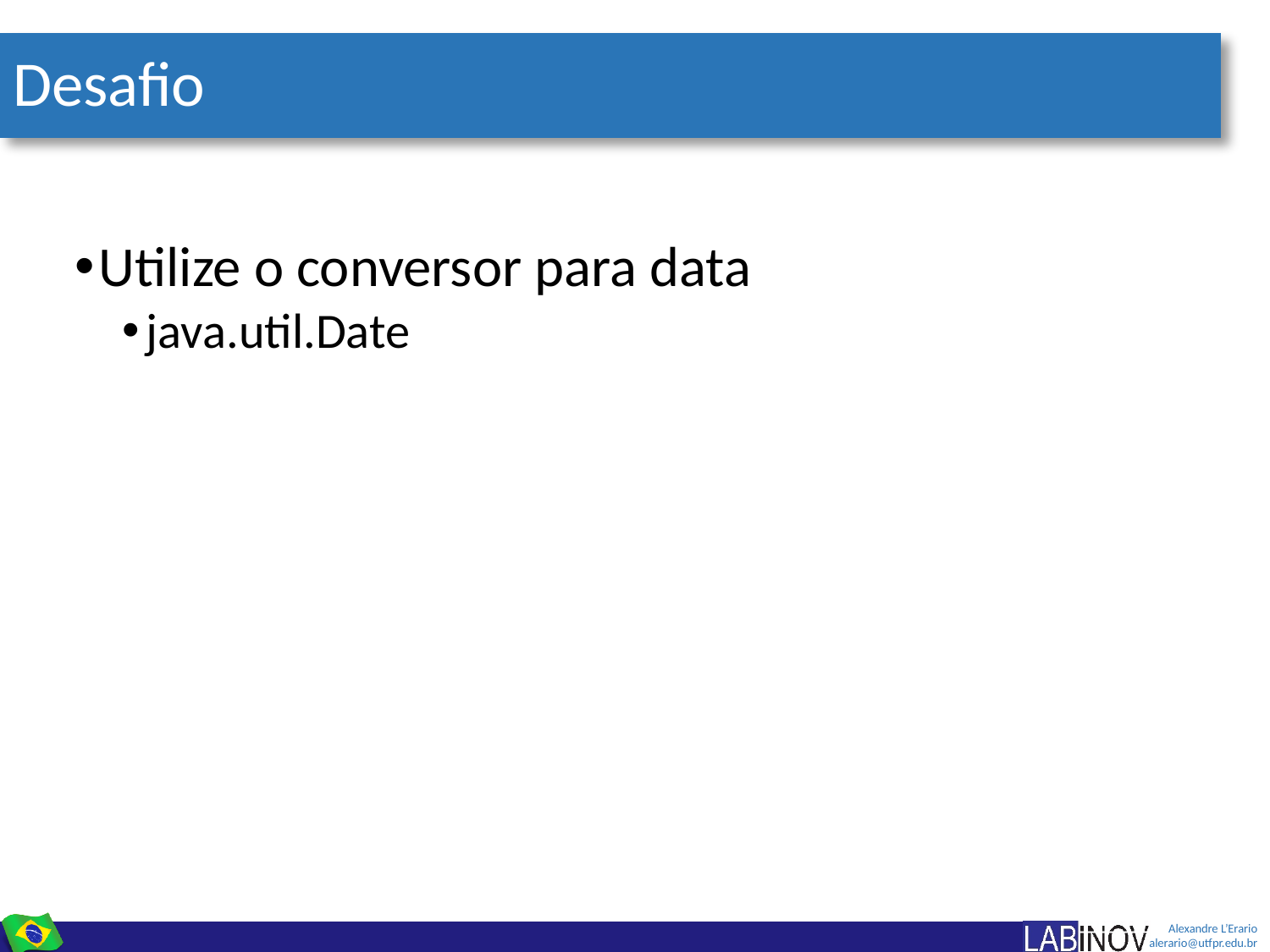

# Desafio
Utilize o conversor para data
java.util.Date